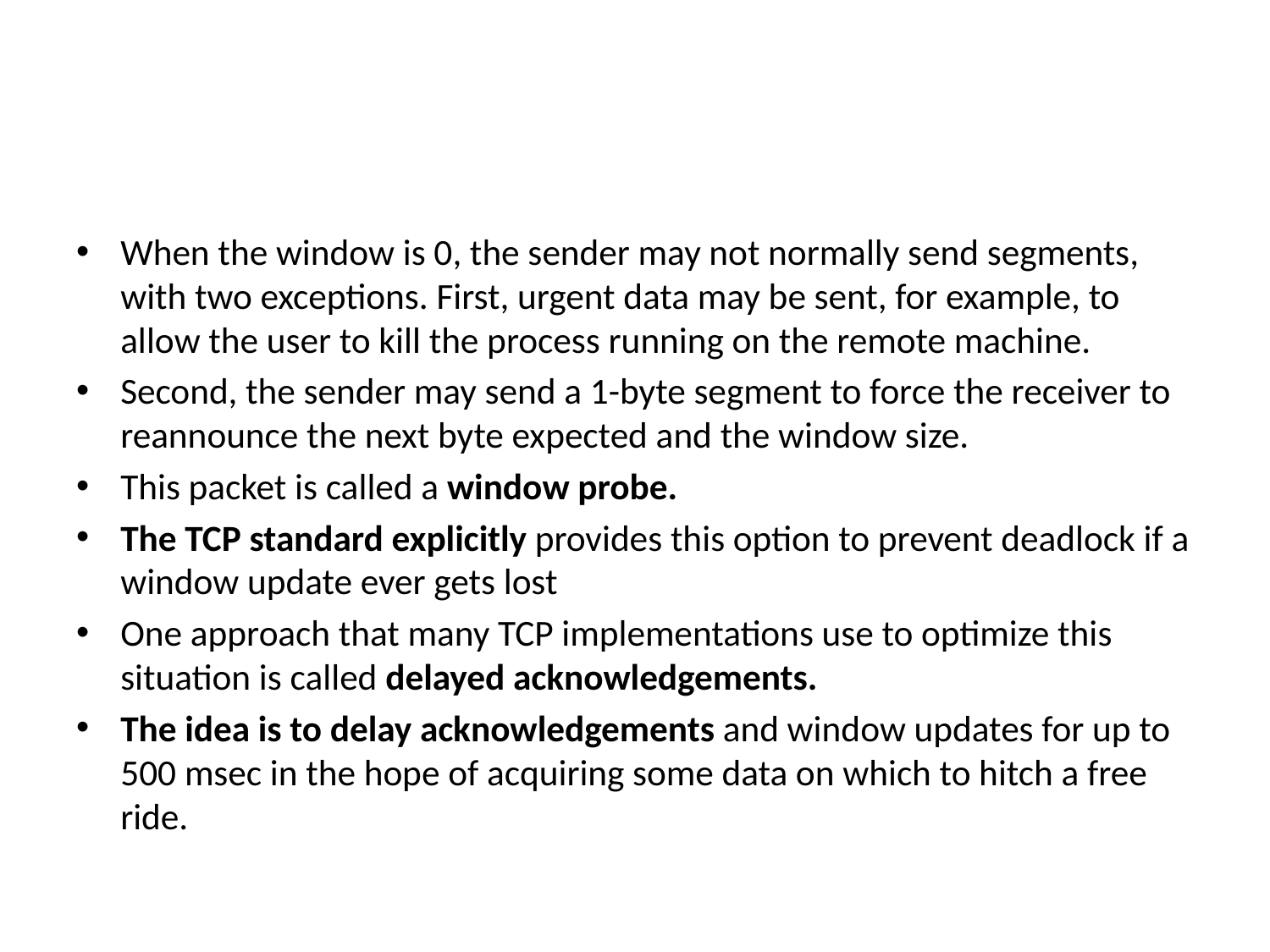

#
When the window is 0, the sender may not normally send segments, with two exceptions. First, urgent data may be sent, for example, to allow the user to kill the process running on the remote machine.
Second, the sender may send a 1-byte segment to force the receiver to reannounce the next byte expected and the window size.
This packet is called a window probe.
The TCP standard explicitly provides this option to prevent deadlock if a window update ever gets lost
One approach that many TCP implementations use to optimize this situation is called delayed acknowledgements.
The idea is to delay acknowledgements and window updates for up to 500 msec in the hope of acquiring some data on which to hitch a free ride.